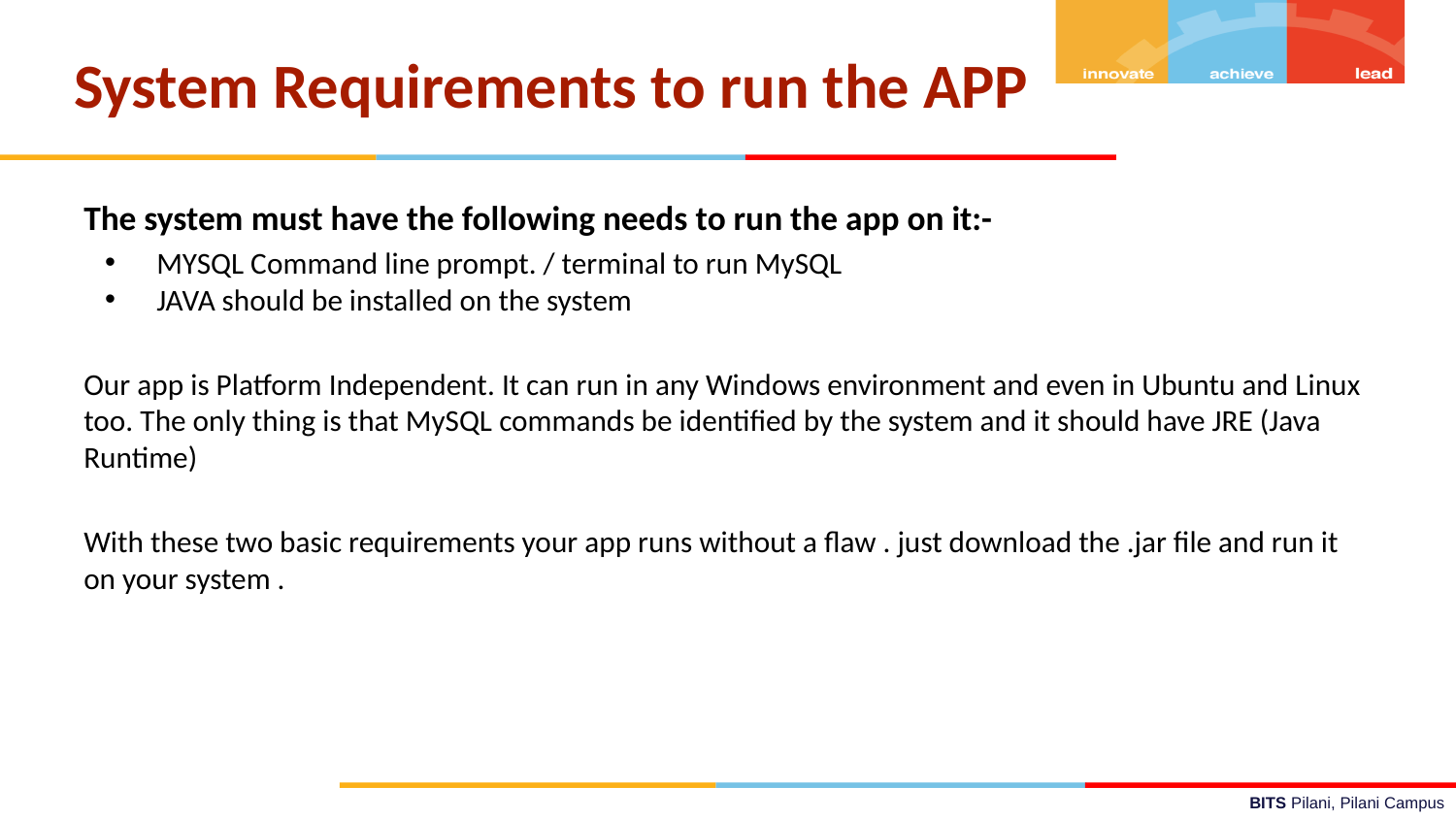

# System Requirements to run the APP
The system must have the following needs to run the app on it:-
MYSQL Command line prompt. / terminal to run MySQL
JAVA should be installed on the system

Our app is Platform Independent. It can run in any Windows environment and even in Ubuntu and Linux too. The only thing is that MySQL commands be identified by the system and it should have JRE (Java Runtime)

With these two basic requirements your app runs without a flaw . just download the .jar file and run it on your system .